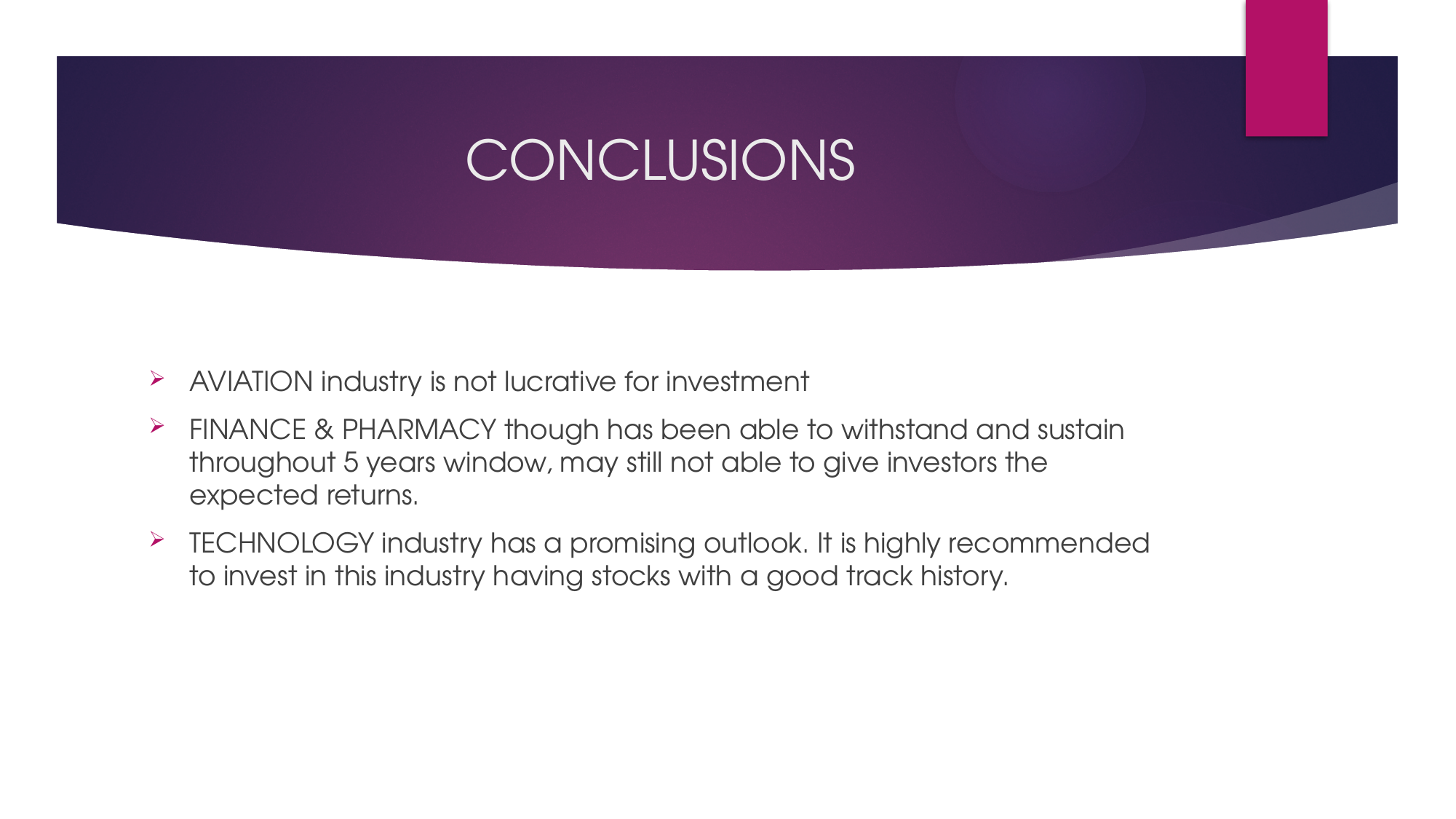

# CONCLUSIONS

AVIATION industry is not lucrative for investment
FINANCE & PHARMACY though has been able to withstand and sustain throughout 5 years window, may still not able to give investors the expected returns.
TECHNOLOGY industry has a promising outlook. It is highly recommended to invest in this industry having stocks with a good track history.